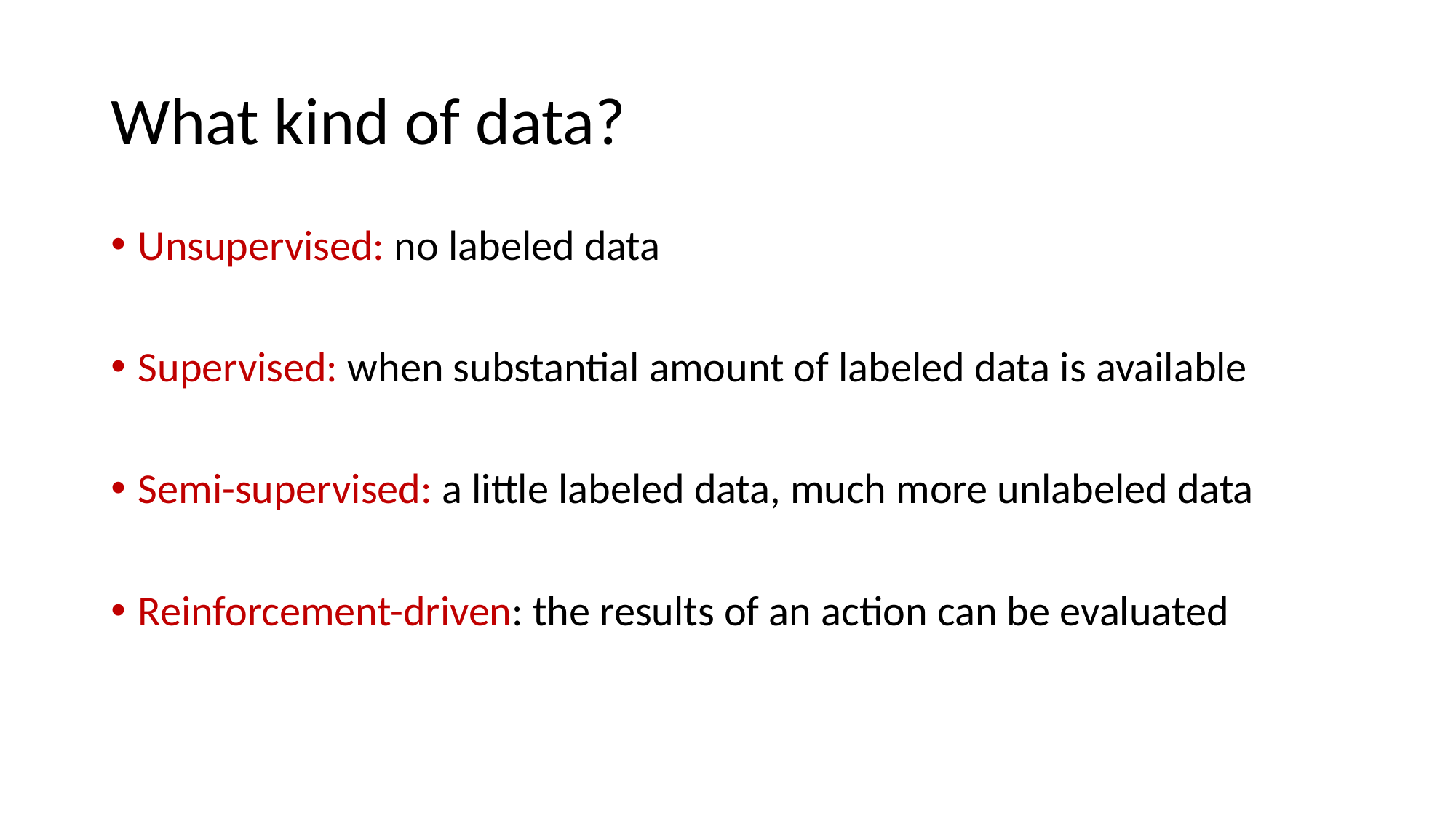

# What kind of data?
Unsupervised: no labeled data

Supervised: when substantial amount of labeled data is available

Semi-supervised: a little labeled data, much more unlabeled data

Reinforcement-driven: the results of an action can be evaluated